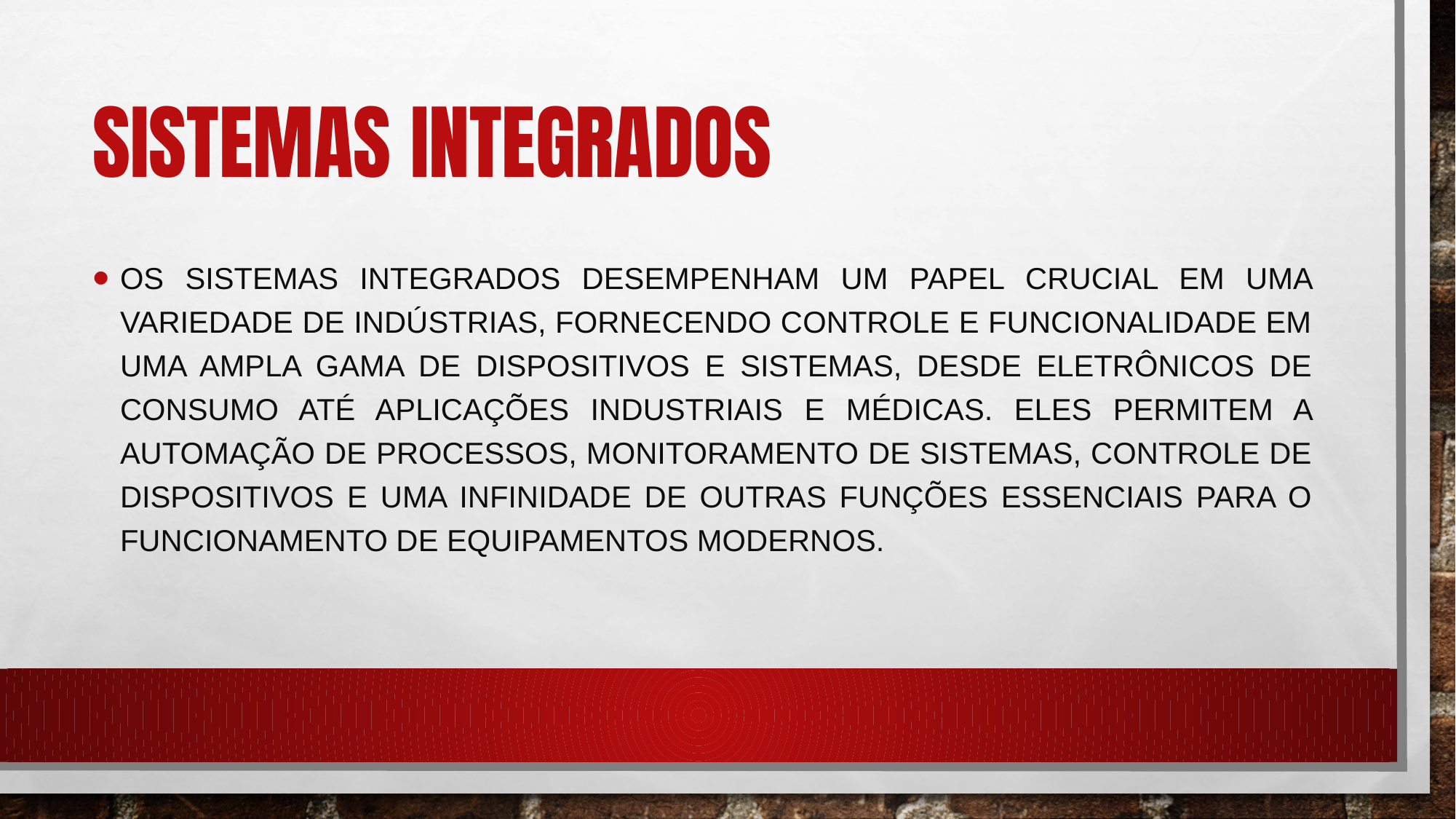

# Sistemas integrados
Os sistemas integrados desempenham um papel crucial em uma variedade de indústrias, fornecendo controle e funcionalidade em uma ampla gama de dispositivos e sistemas, desde eletrônicos de consumo até aplicações industriais e médicas. Eles permitem a automação de processos, monitoramento de sistemas, controle de dispositivos e uma infinidade de outras funções essenciais para o funcionamento de equipamentos modernos.